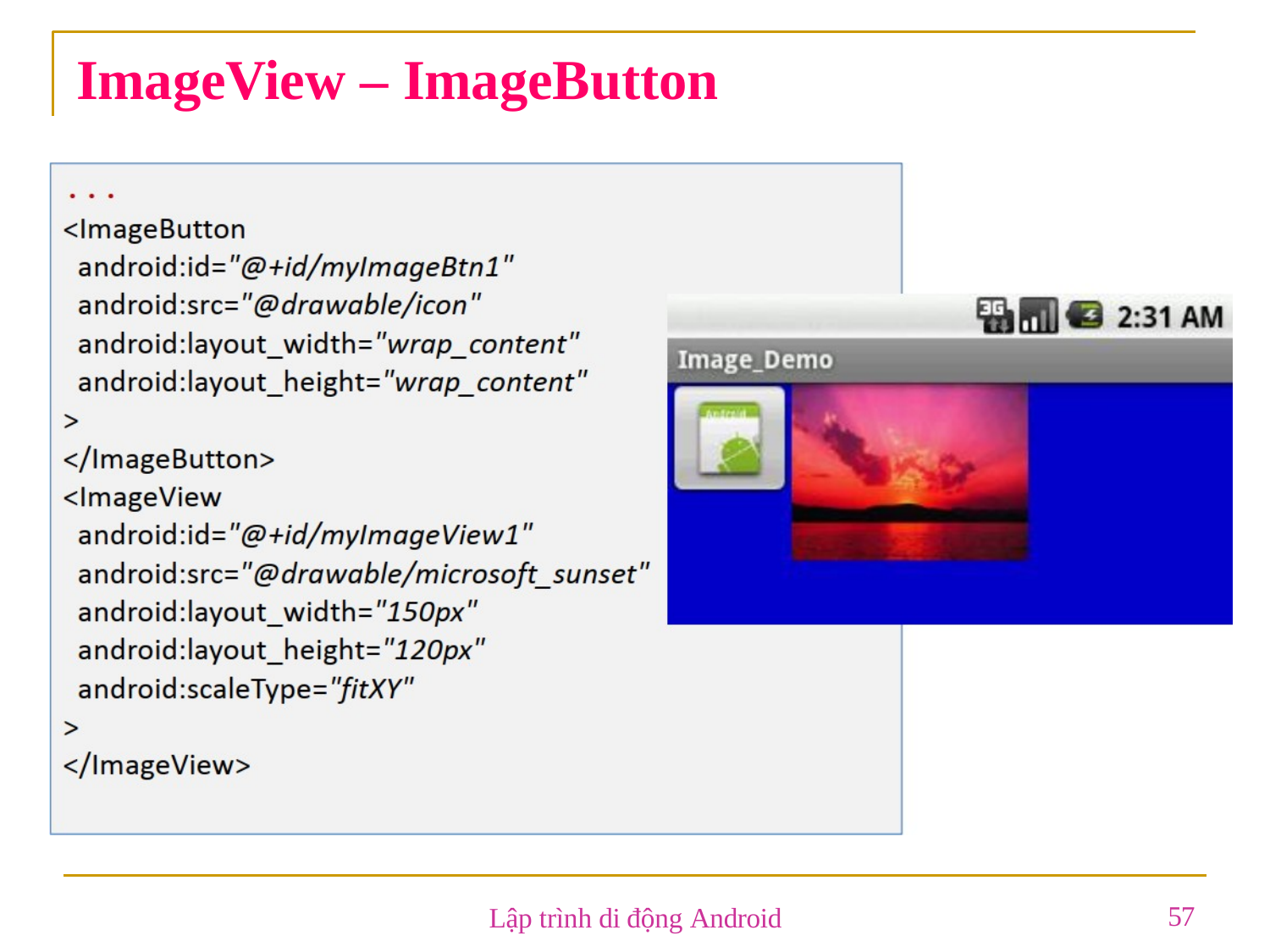

# ImageView – ImageButton

57
Lập trình di động Android